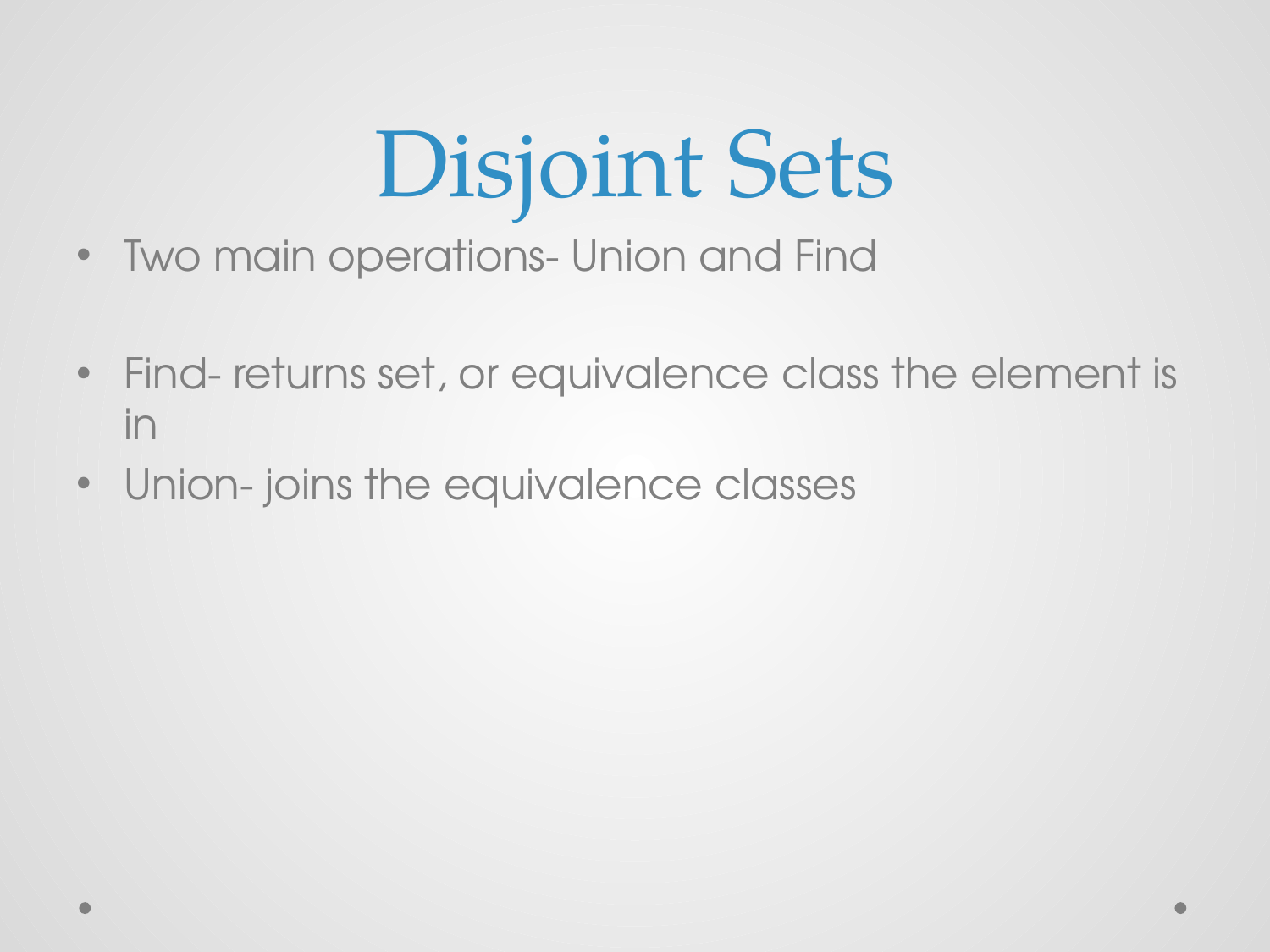

# Disjoint Sets
Two main operations- Union and Find

Find- returns set, or equivalence class the element is in
Union- joins the equivalence classes